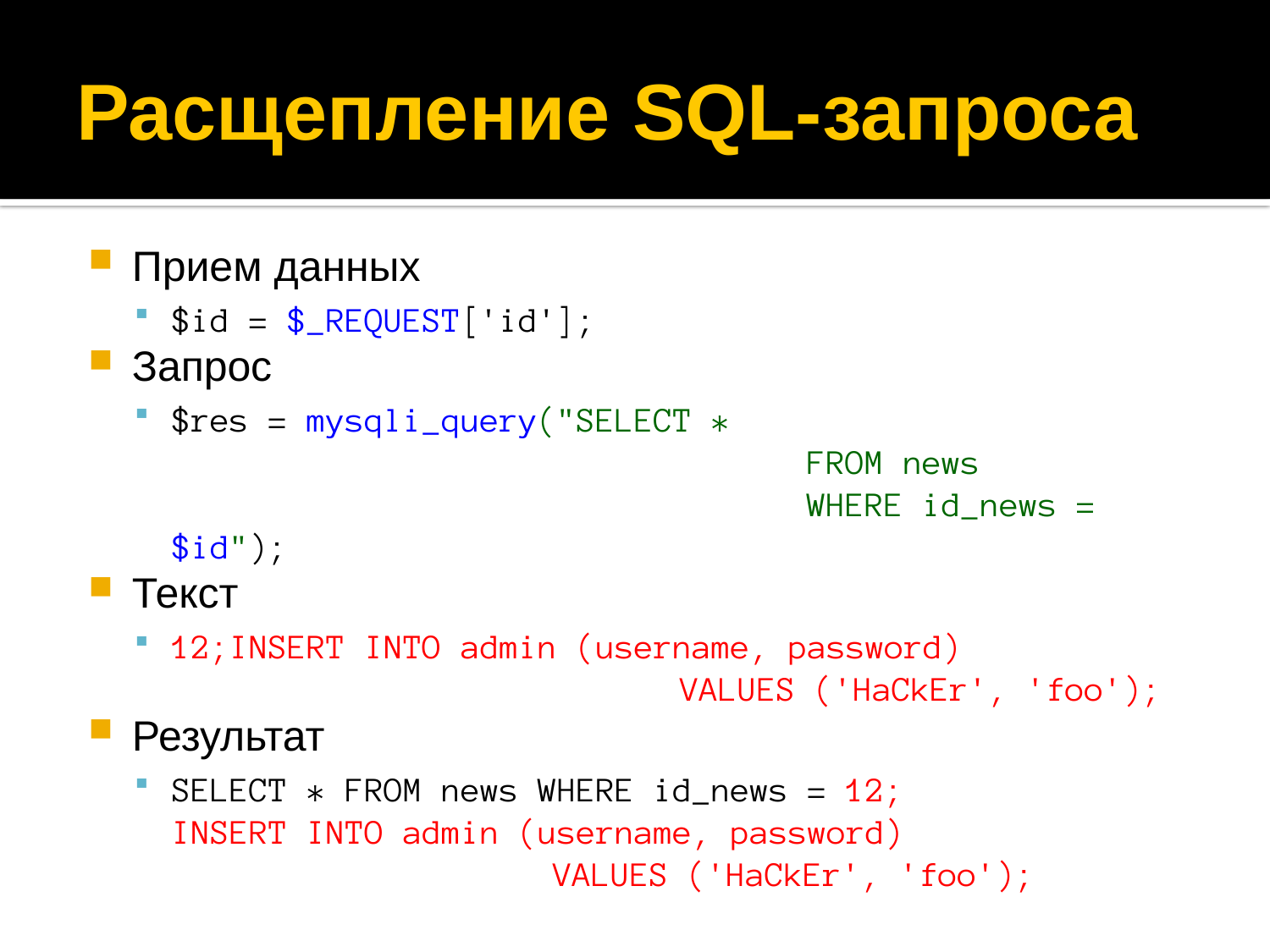

# Расщепление SQL-запроса
Прием данных
$id = $_REQUEST['id'];
Запрос
$res = mysqli_query("SELECT *
					FROM news
					WHERE id_news = $id");
Текст
12;INSERT INTO admin (username, password)
				VALUES ('HaCkEr', 'foo');
Результат
SELECT * FROM news WHERE id_news = 12;
INSERT INTO admin (username, password)
			VALUES ('HaCkEr', 'foo');